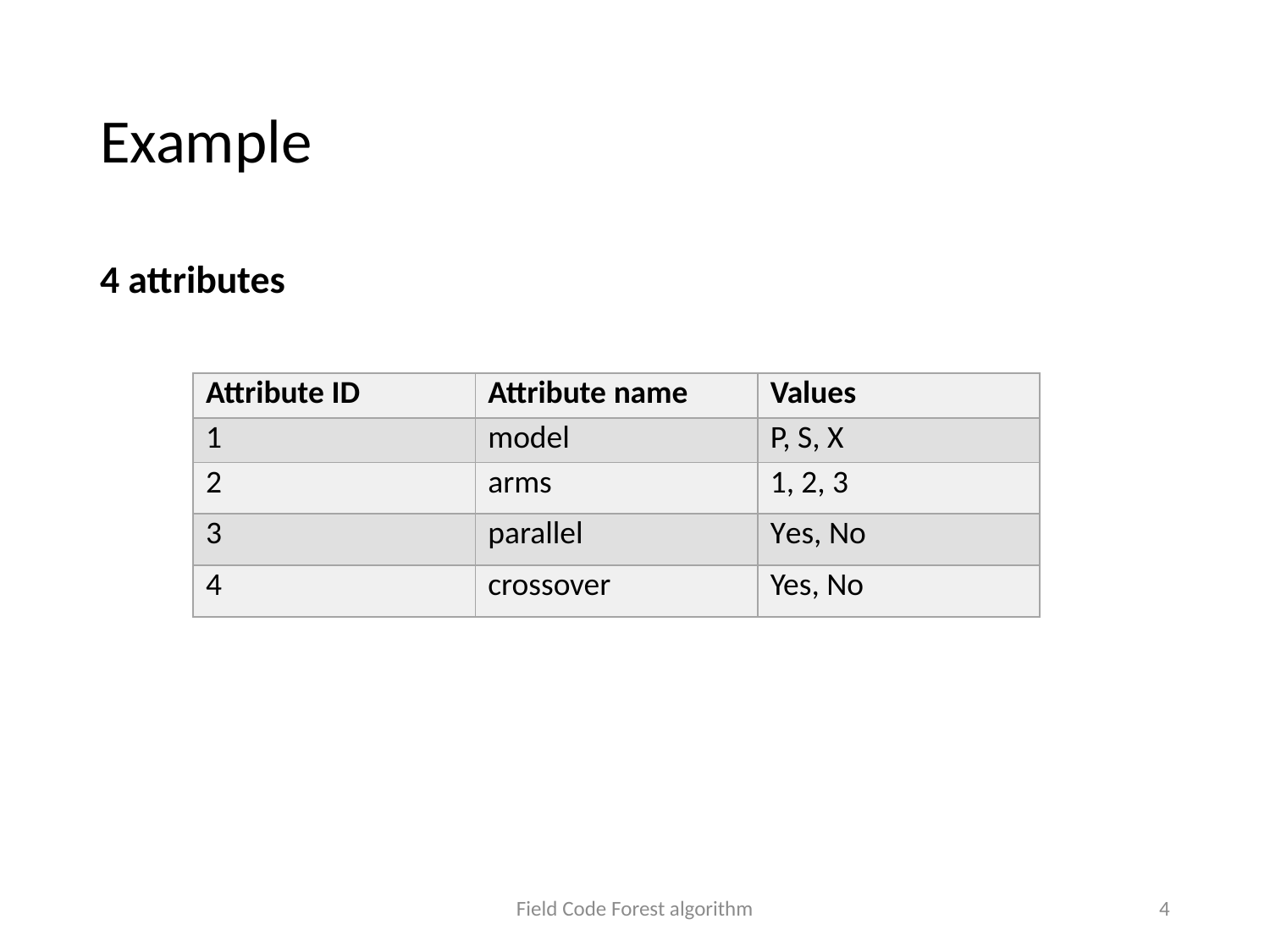

# Example
4 attributes

| Attribute ID | Attribute name | Values |
| --- | --- | --- |
| 1 | model | P, S, X |
| 2 | arms | 1, 2, 3 |
| 3 | parallel | Yes, No |
| 4 | crossover | Yes, No |
Field Code Forest algorithm
4